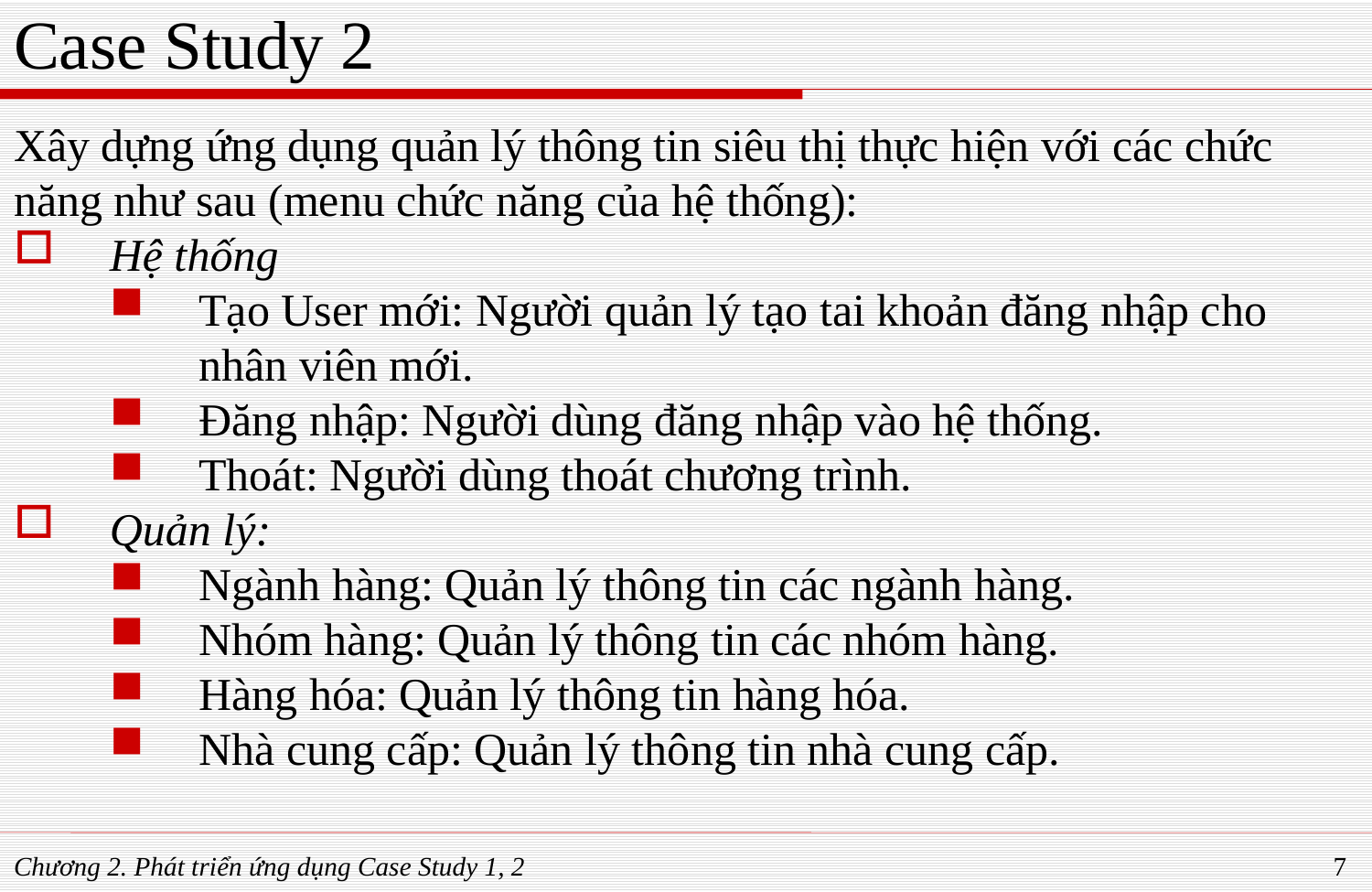

# Case Study 2
Xây dựng ứng dụng quản lý thông tin siêu thị thực hiện với các chức năng như sau (menu chức năng của hệ thống):
Hệ thống
Tạo User mới: Người quản lý tạo tai khoản đăng nhập cho nhân viên mới.
Đăng nhập: Người dùng đăng nhập vào hệ thống.
Thoát: Người dùng thoát chương trình.
Quản lý:
Ngành hàng: Quản lý thông tin các ngành hàng.
Nhóm hàng: Quản lý thông tin các nhóm hàng.
Hàng hóa: Quản lý thông tin hàng hóa.
Nhà cung cấp: Quản lý thông tin nhà cung cấp.

Chương 2. Phát triển ứng dụng Case Study 1, 2
7